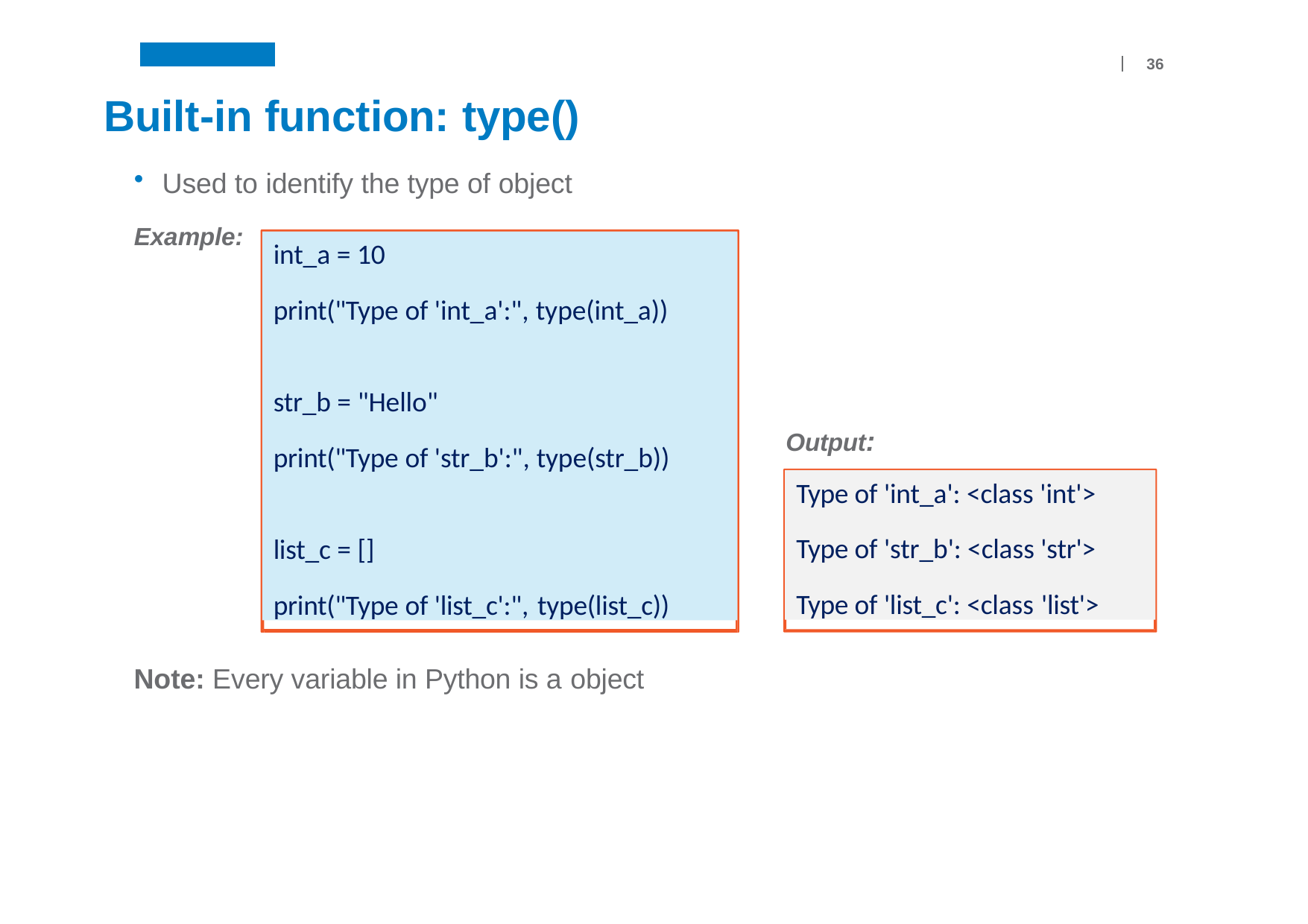

36
# Built-in function: type()
Used to identify the type of object
Example:

int_a = 10
print("Type of 'int_a':", type(int_a))

str_b = "Hello"
print("Type of 'str_b':", type(str_b))

list_c = []
print("Type of 'list_c':", type(list_c))
Output:

Type of 'int_a': <class 'int'>
Type of 'str_b': <class 'str'>  Type of 'list_c': <class 'list'>
Note: Every variable in Python is a object